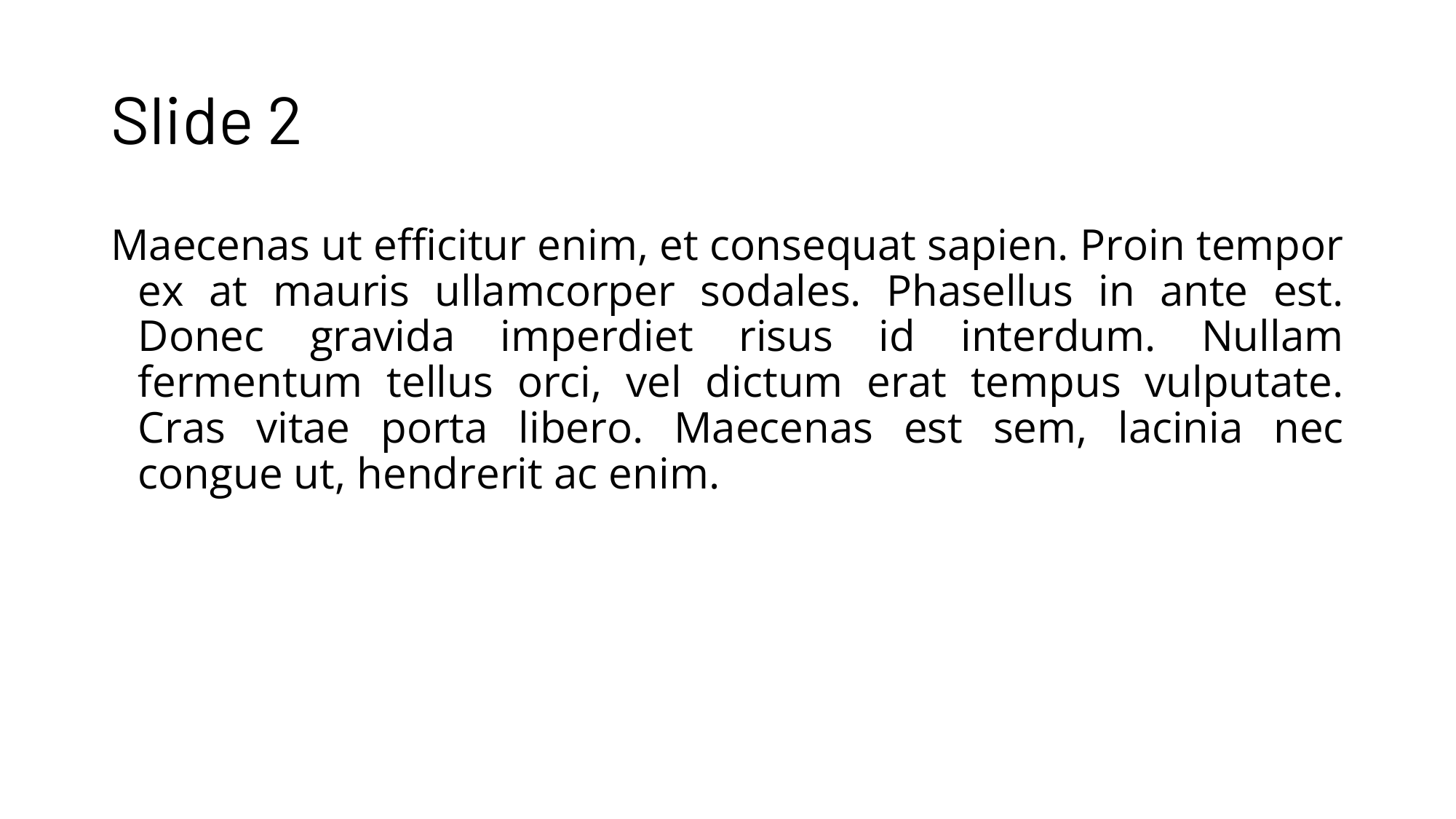

# Slide 2
Maecenas ut efficitur enim, et consequat sapien. Proin tempor ex at mauris ullamcorper sodales. Phasellus in ante est. Donec gravida imperdiet risus id interdum. Nullam fermentum tellus orci, vel dictum erat tempus vulputate. Cras vitae porta libero. Maecenas est sem, lacinia nec congue ut, hendrerit ac enim.